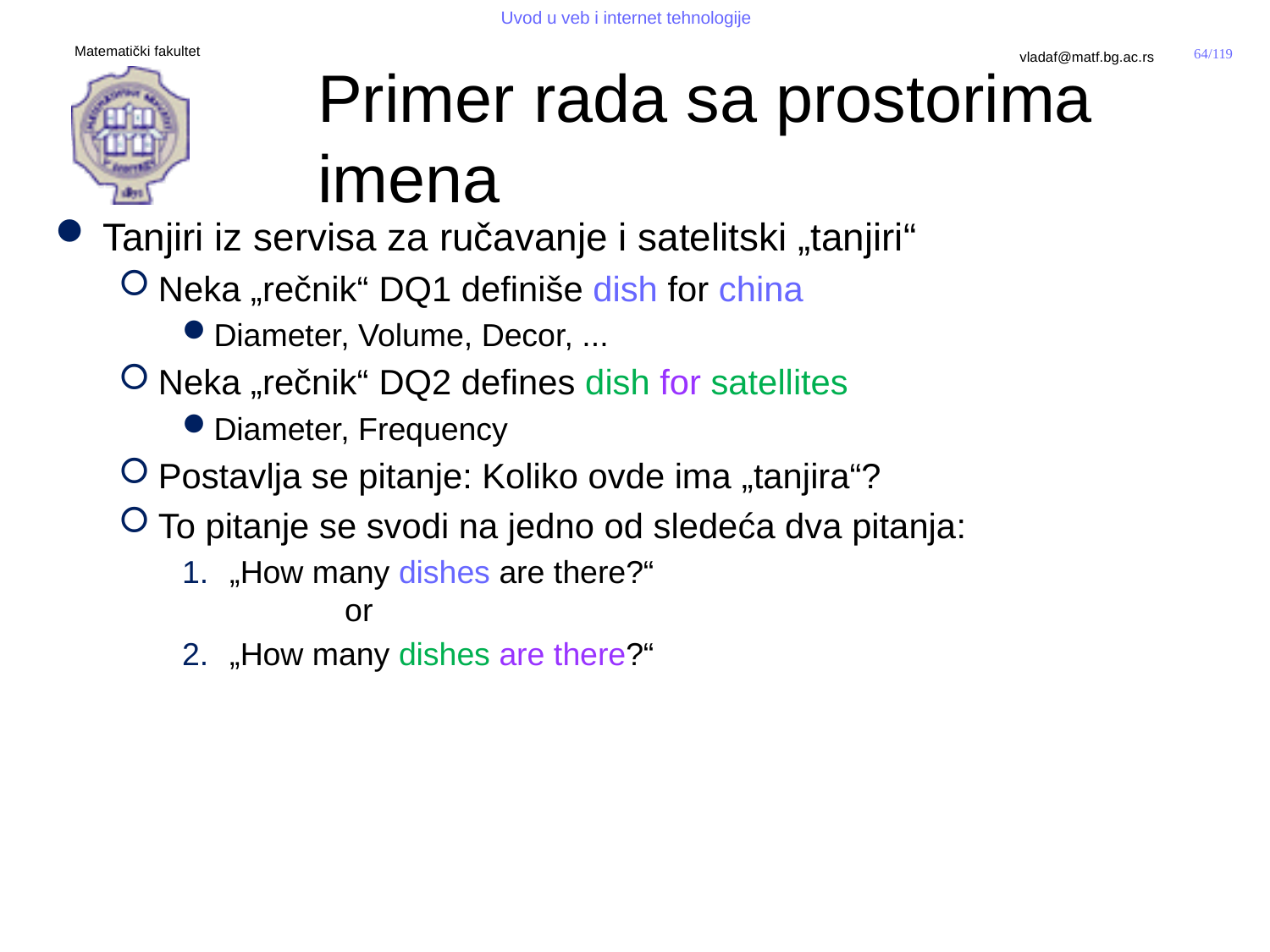

# Primer rada sa prostorima imena
Tanjiri iz servisa za ručavanje i satelitski „tanjiri“
Neka „rečnik“ DQ1 definiše dish for china
Diameter, Volume, Decor, ...
Neka „rečnik“ DQ2 defines dish for satellites
Diameter, Frequency
Postavlja se pitanje: Koliko ovde ima „tanjira“?
To pitanje se svodi na jedno od sledeća dva pitanja:
„How many dishes are there?“
             or
„How many dishes are there?“